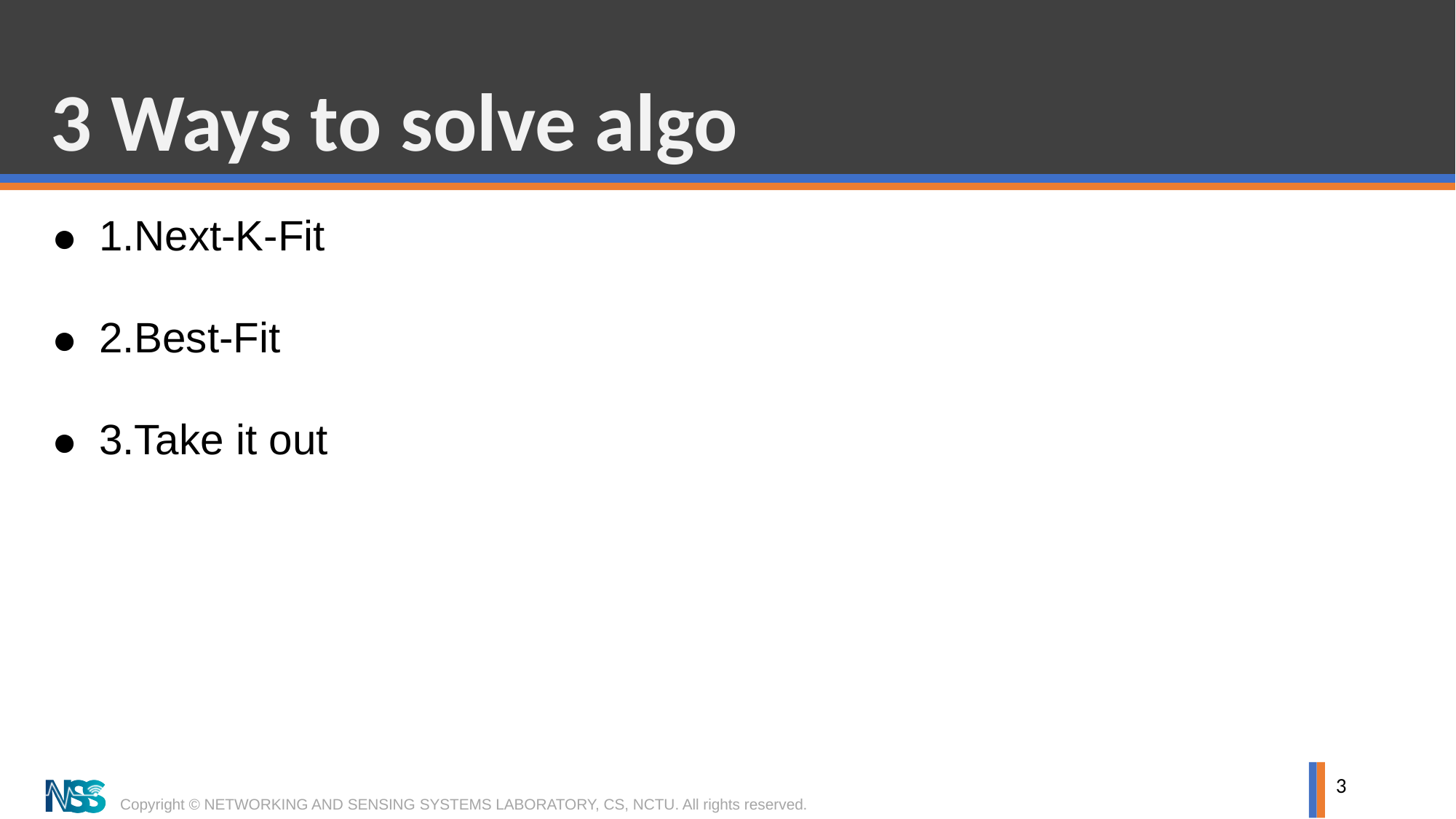

# 3 Ways to solve algo
1.Next-K-Fit

2.Best-Fit

3.Take it out

3